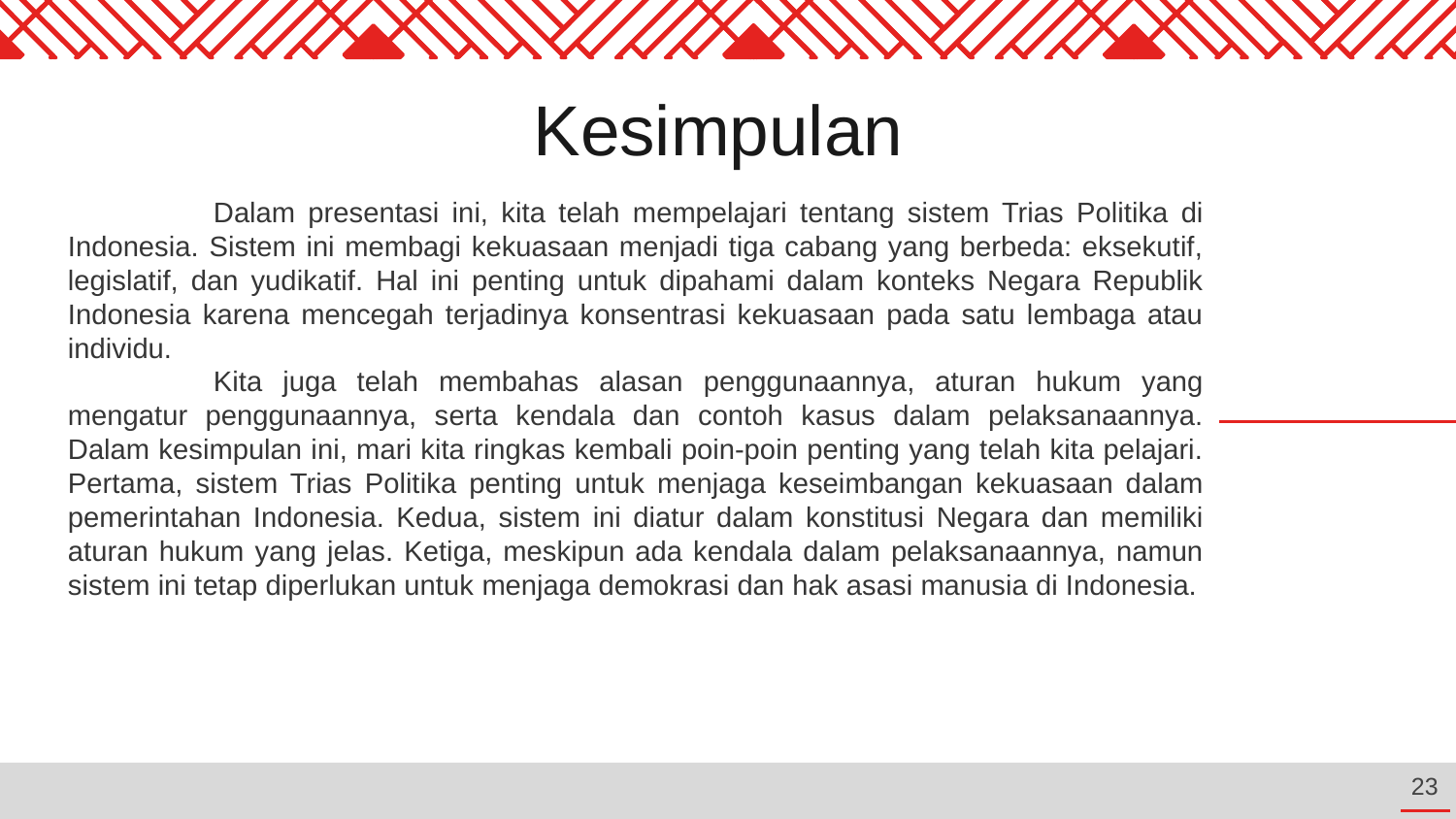

# Kesimpulan
	Dalam presentasi ini, kita telah mempelajari tentang sistem Trias Politika di Indonesia. Sistem ini membagi kekuasaan menjadi tiga cabang yang berbeda: eksekutif, legislatif, dan yudikatif. Hal ini penting untuk dipahami dalam konteks Negara Republik Indonesia karena mencegah terjadinya konsentrasi kekuasaan pada satu lembaga atau individu.
	Kita juga telah membahas alasan penggunaannya, aturan hukum yang mengatur penggunaannya, serta kendala dan contoh kasus dalam pelaksanaannya. Dalam kesimpulan ini, mari kita ringkas kembali poin-poin penting yang telah kita pelajari. Pertama, sistem Trias Politika penting untuk menjaga keseimbangan kekuasaan dalam pemerintahan Indonesia. Kedua, sistem ini diatur dalam konstitusi Negara dan memiliki aturan hukum yang jelas. Ketiga, meskipun ada kendala dalam pelaksanaannya, namun sistem ini tetap diperlukan untuk menjaga demokrasi dan hak asasi manusia di Indonesia.
23